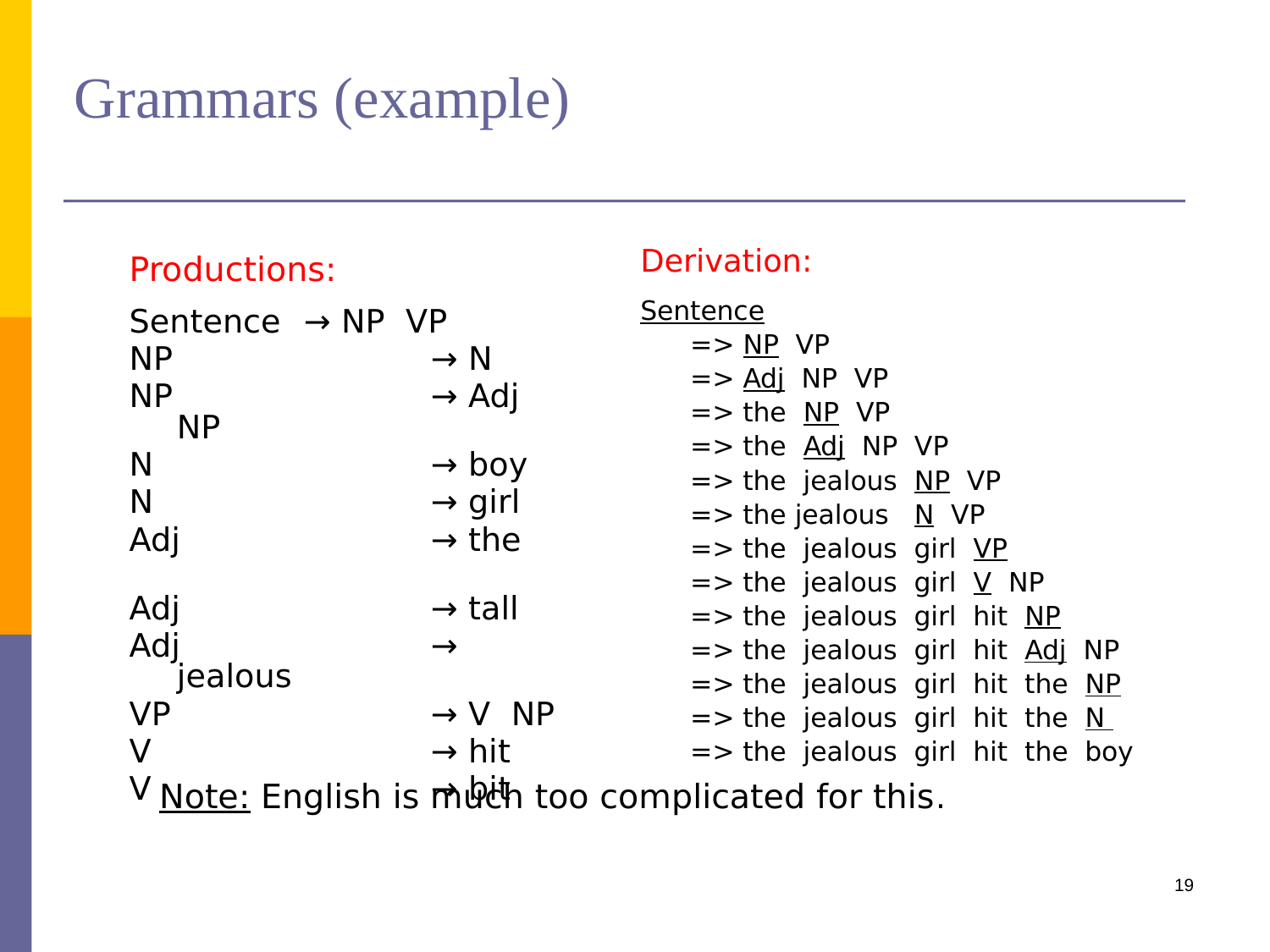

# Grammars (example)
Derivation:

Sentence
		=> NP  VP
		=> Adj  NP  VP
		=> the  NP  VP
		=> the  Adj  NP  VP
		=> the  jealous  NP  VP
		=> the jealous   N  VP
		=> the  jealous  girl  VP
		=> the  jealous  girl  V  NP
		=> the  jealous  girl  hit  NP
		=> the  jealous  girl  hit  Adj  NP
		=> the  jealous  girl  hit  the  NP
		=> the  jealous  girl  hit  the  N
		=> the  jealous  girl  hit  the  boy

Productions:

Sentence	→ NP  VP
NP			→ N
NP			→ Adj  NP
N			→ boy
N			→ girl
Adj		→ the
Adj		→ tall
Adj		→ jealous
VP			→ V  NP
V			→ hit
V			→ bit
Note: English is much too complicated for this.
19